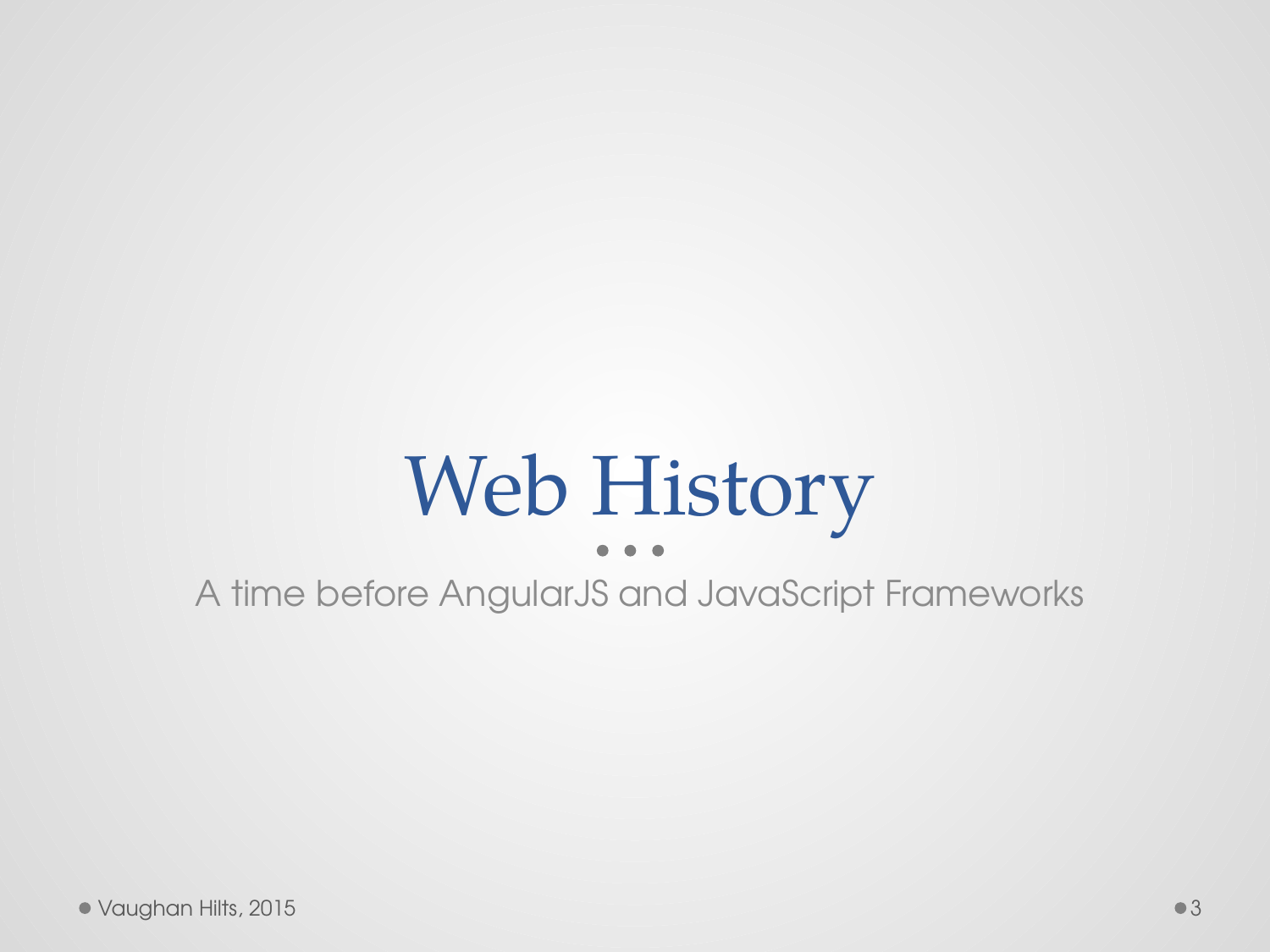

# Web History
A time before AngularJS and JavaScript Frameworks
Vaughan Hilts, 2015
3